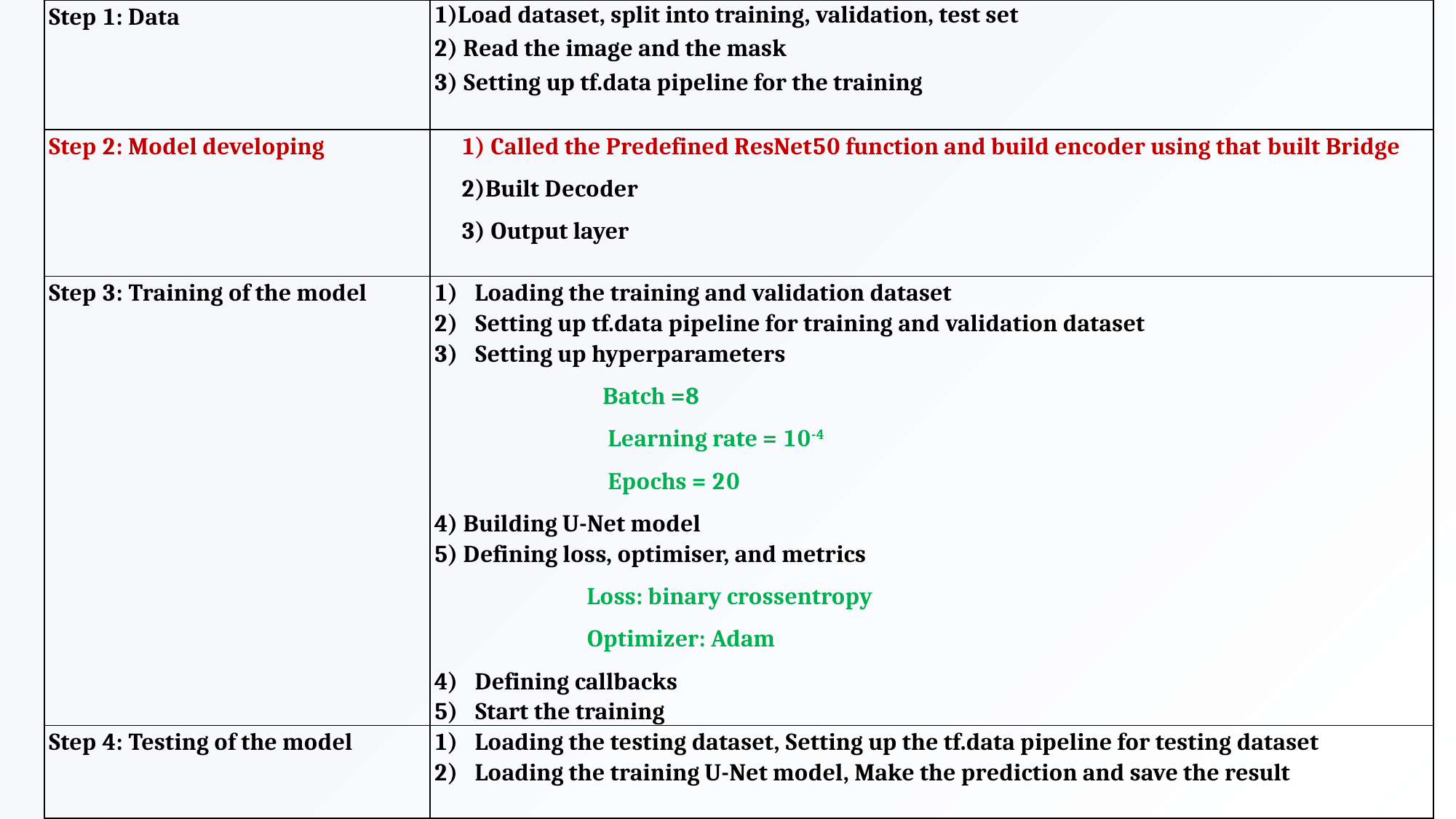

| Step 1: Data | 1)Load dataset, split into training, validation, test set 2) Read the image and the mask 3) Setting up tf.data pipeline for the training |
| --- | --- |
| Step 2: Model developing | 1) Called the Predefined ResNet50 function and build encoder using that built Bridge 2)Built Decoder 3) Output layer |
| Step 3: Training of the model | Loading the training and validation dataset Setting up tf.data pipeline for training and validation dataset Setting up hyperparameters Batch =8 Learning rate = 10-4 Epochs = 20 4) Building U-Net model 5) Defining loss, optimiser, and metrics Loss: binary crossentropy Optimizer: Adam Defining callbacks Start the training |
| Step 4: Testing of the model | Loading the testing dataset, Setting up the tf.data pipeline for testing dataset Loading the training U-Net model, Make the prediction and save the result |